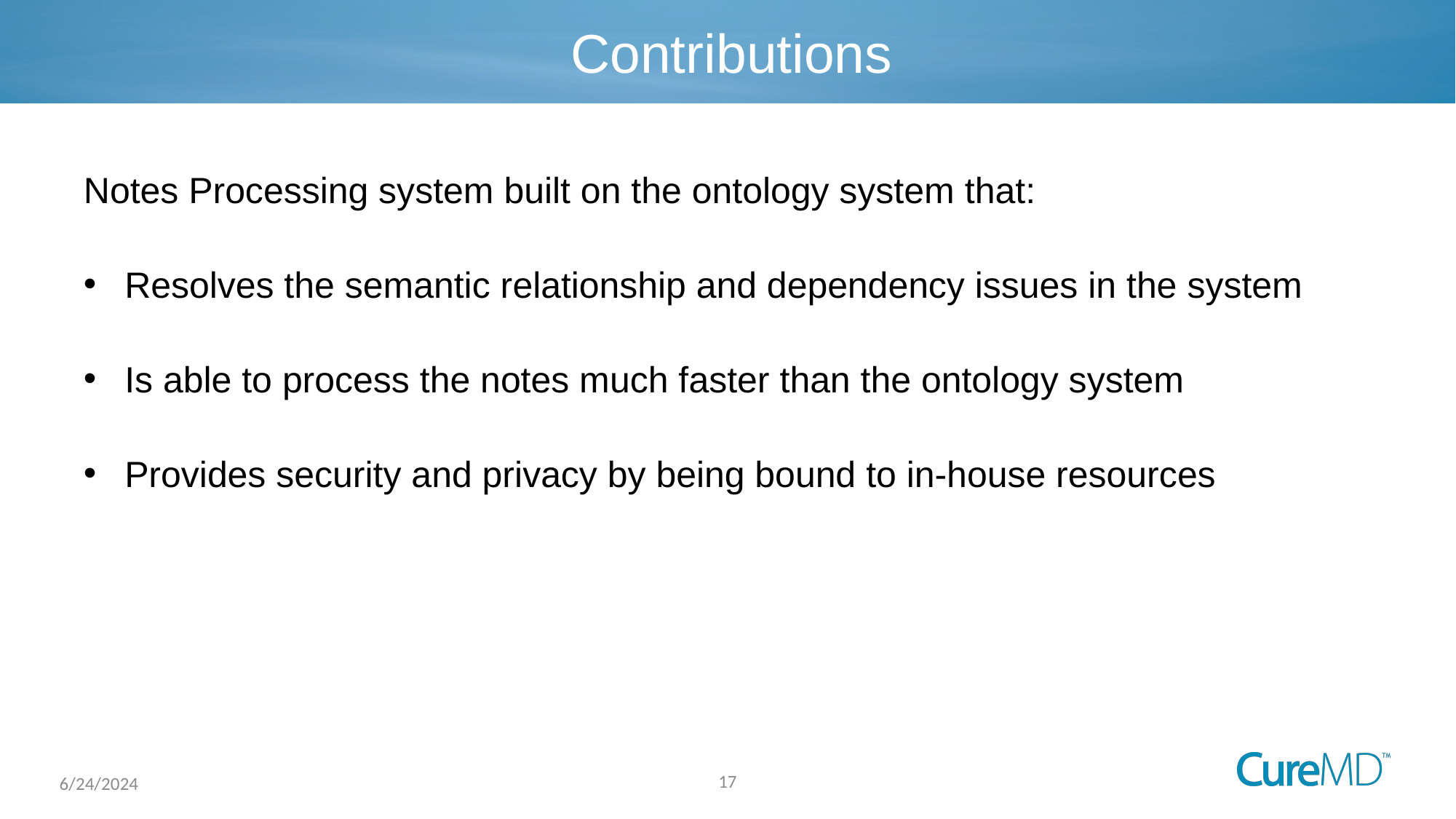

# Contributions
Notes Processing system built on the ontology system that:
Resolves the semantic relationship and dependency issues in the system
Is able to process the notes much faster than the ontology system
Provides security and privacy by being bound to in-house resources
17
6/24/2024